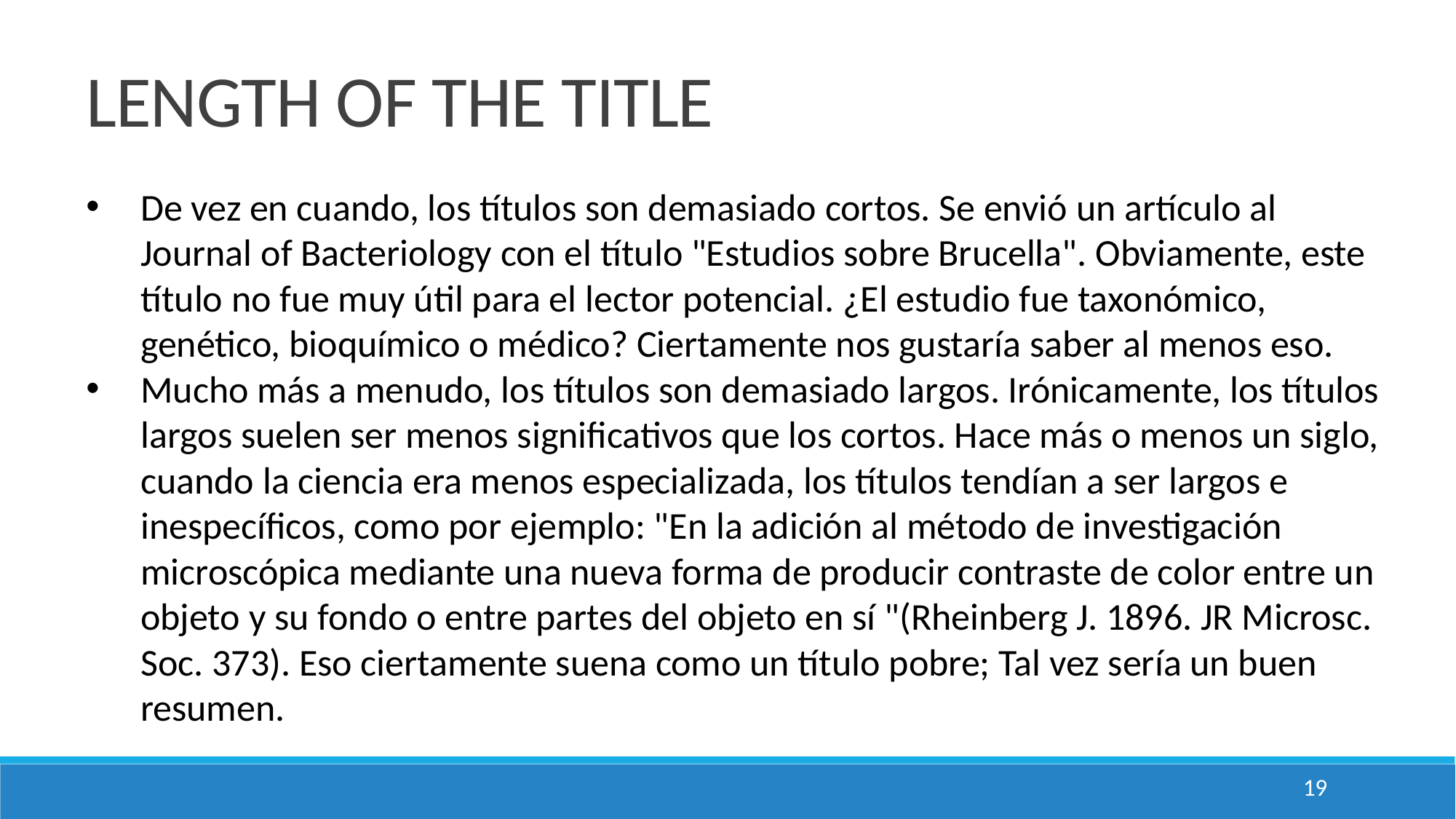

LENGTH OF THE TITLE
De vez en cuando, los títulos son demasiado cortos. Se envió un artículo al Journal of Bacteriology con el título "Estudios sobre Brucella". Obviamente, este título no fue muy útil para el lector potencial. ¿El estudio fue taxonómico, genético, bioquímico o médico? Ciertamente nos gustaría saber al menos eso.
Mucho más a menudo, los títulos son demasiado largos. Irónicamente, los títulos largos suelen ser menos significativos que los cortos. Hace más o menos un siglo, cuando la ciencia era menos especializada, los títulos tendían a ser largos e inespecíficos, como por ejemplo: "En la adición al método de investigación microscópica mediante una nueva forma de producir contraste de color entre un objeto y su fondo o entre partes del objeto en sí "(Rheinberg J. 1896. JR Microsc. Soc. 373). Eso ciertamente suena como un título pobre; Tal vez sería un buen resumen.
19